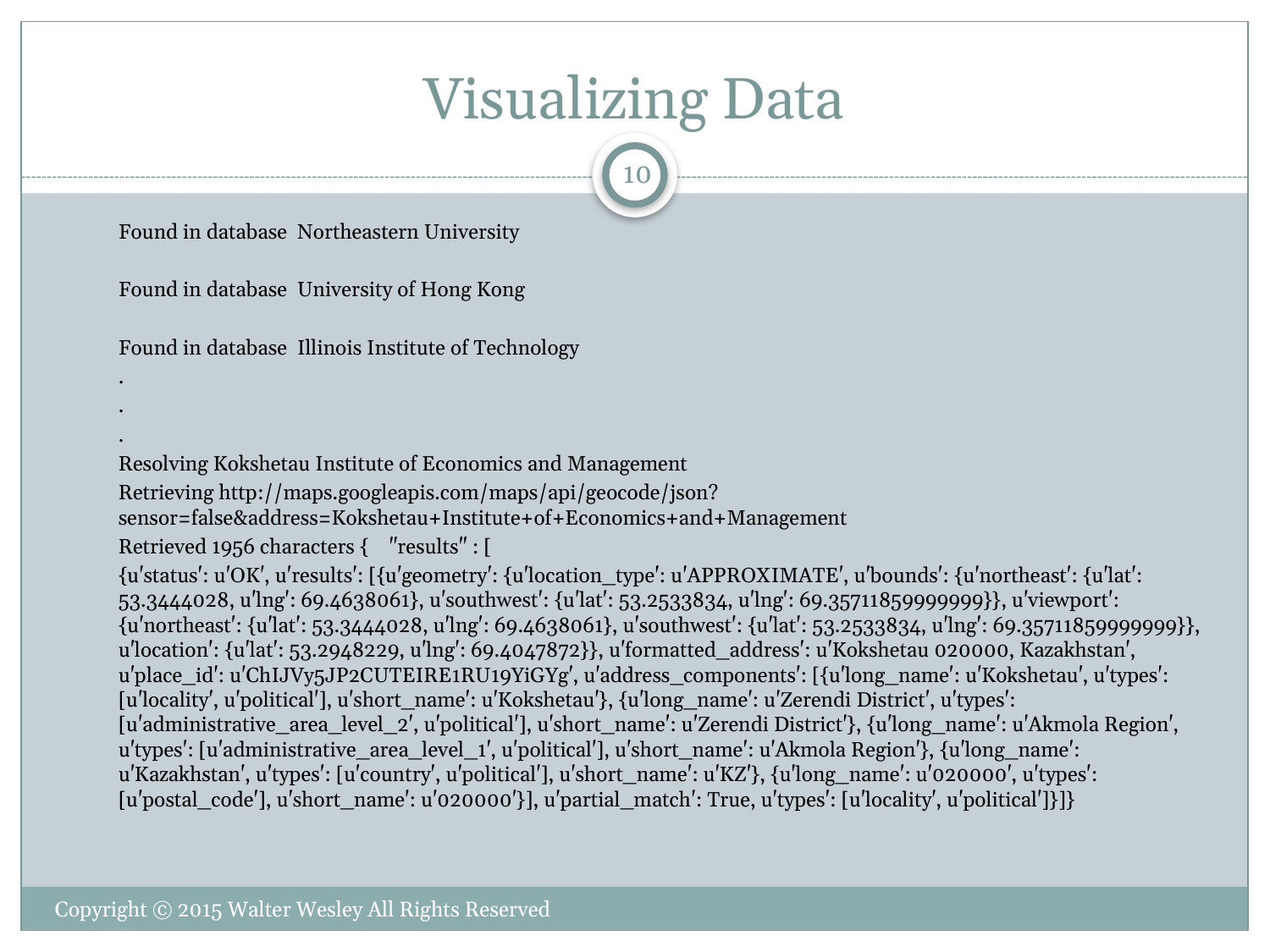

# Visualizing Data
10
Found in database  Northeastern University

Found in database  University of Hong Kong

Found in database  Illinois Institute of Technology
.
.
.
Resolving Kokshetau Institute of Economics and Management
Retrieving http://maps.googleapis.com/maps/api/geocode/json?sensor=false&address=Kokshetau+Institute+of+Economics+and+Management
Retrieved 1956 characters {    "results" : [
{u'status': u'OK', u'results': [{u'geometry': {u'location_type': u'APPROXIMATE', u'bounds': {u'northeast': {u'lat': 53.3444028, u'lng': 69.4638061}, u'southwest': {u'lat': 53.2533834, u'lng': 69.35711859999999}}, u'viewport': {u'northeast': {u'lat': 53.3444028, u'lng': 69.4638061}, u'southwest': {u'lat': 53.2533834, u'lng': 69.35711859999999}}, u'location': {u'lat': 53.2948229, u'lng': 69.4047872}}, u'formatted_address': u'Kokshetau 020000, Kazakhstan', u'place_id': u'ChIJVy5JP2CUTEIRE1RU19YiGYg', u'address_components': [{u'long_name': u'Kokshetau', u'types': [u'locality', u'political'], u'short_name': u'Kokshetau'}, {u'long_name': u'Zerendi District', u'types': [u'administrative_area_level_2', u'political'], u'short_name': u'Zerendi District'}, {u'long_name': u'Akmola Region', u'types': [u'administrative_area_level_1', u'political'], u'short_name': u'Akmola Region'}, {u'long_name': u'Kazakhstan', u'types': [u'country', u'political'], u'short_name': u'KZ'}, {u'long_name': u'020000', u'types': [u'postal_code'], u'short_name': u'020000'}], u'partial_match': True, u'types': [u'locality', u'political']}]}

Copyright © 2015 Walter Wesley All Rights Reserved